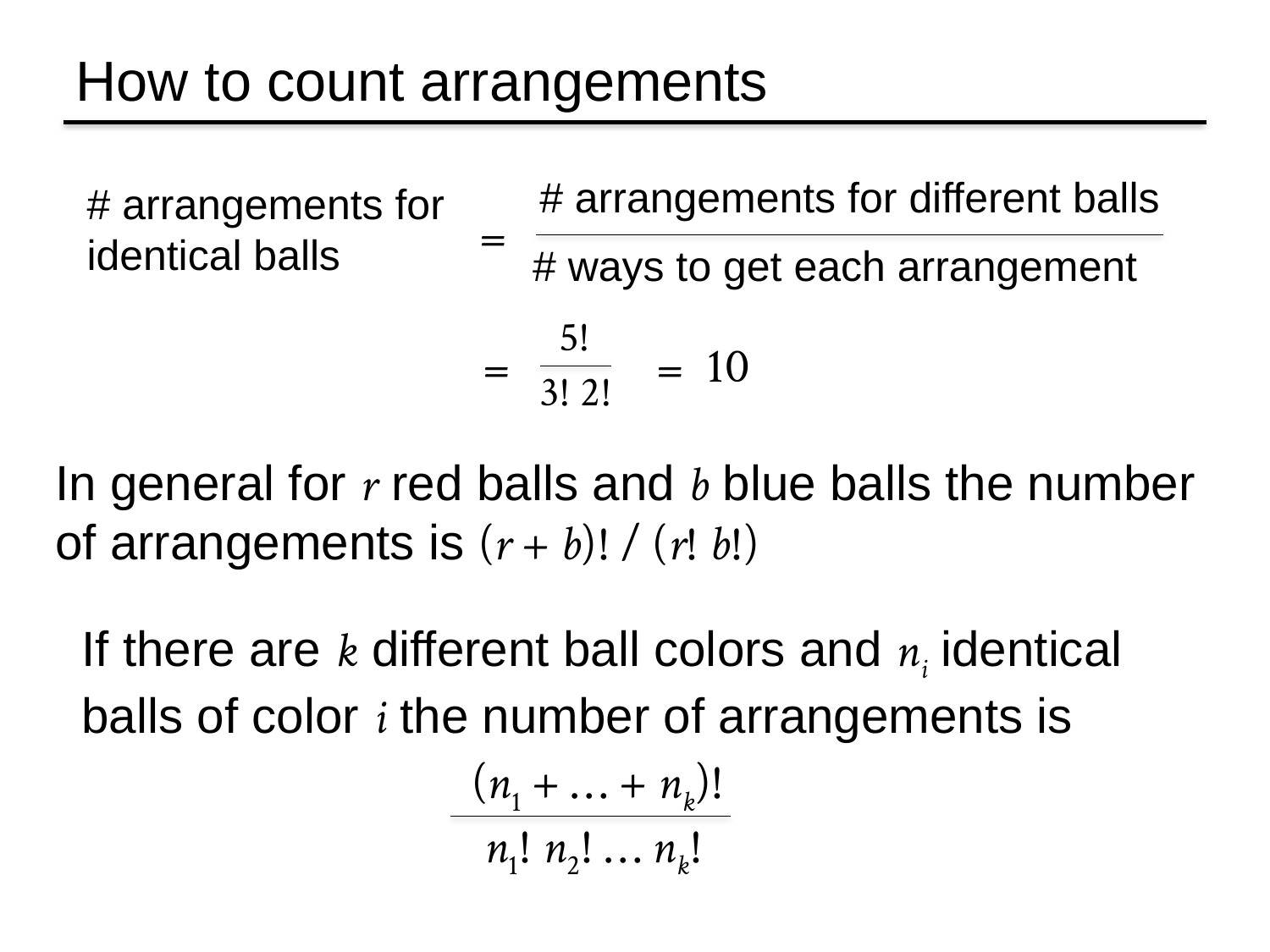

# How to count arrangements
# arrangements for different balls
# arrangements for
identical balls
=
# ways to get each arrangement
5!
10
=
=
3! 2!
In general for r red balls and b blue balls the number
of arrangements is (r + b)! / (r! b!)
If there are k different ball colors and ni identical
balls of color i the number of arrangements is
(n1 + … + nk)!
n1! n2! … nk!